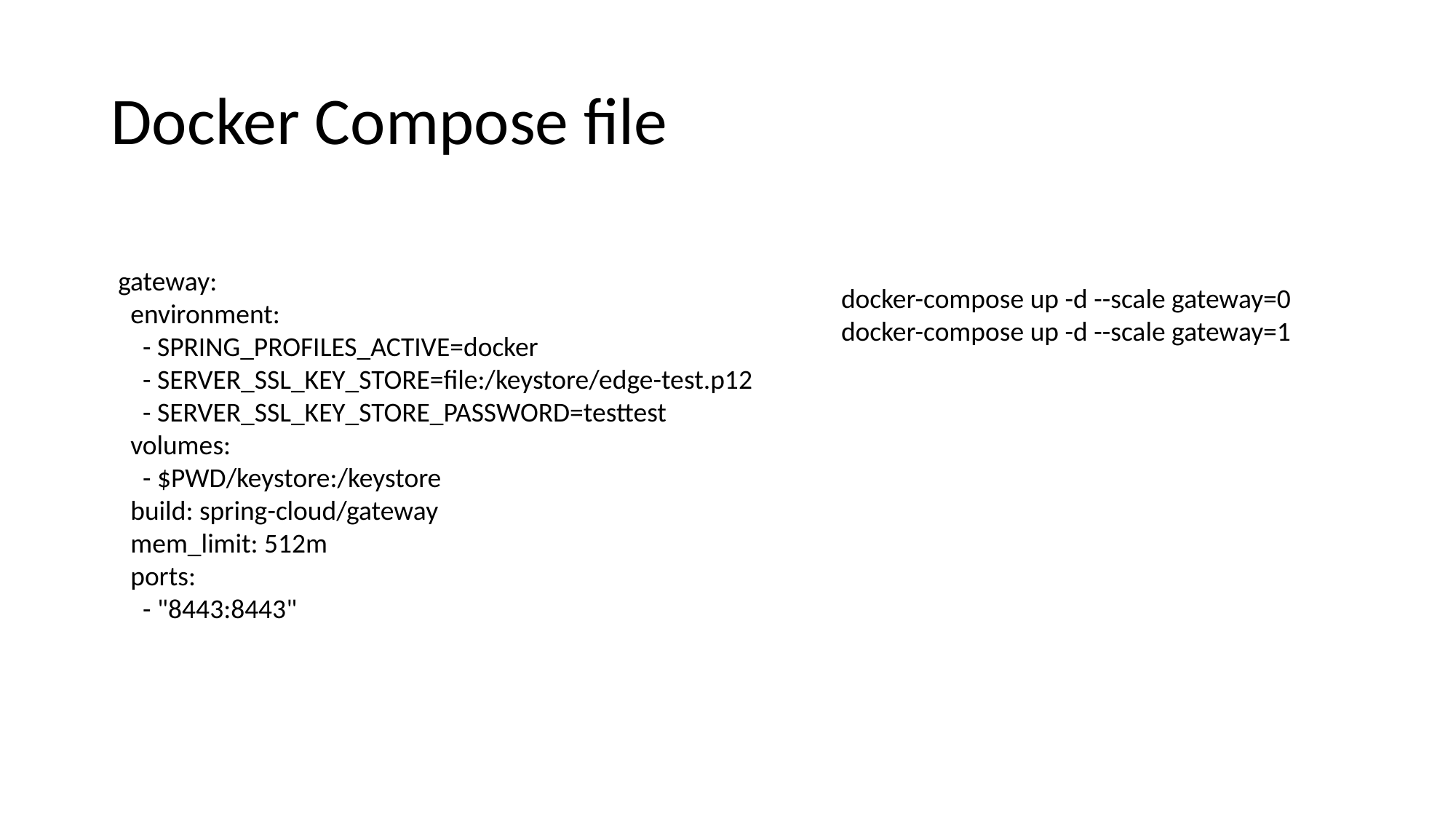

# Docker Compose file
gateway:
  environment:
    - SPRING_PROFILES_ACTIVE=docker
    - SERVER_SSL_KEY_STORE=file:/keystore/edge-test.p12
    - SERVER_SSL_KEY_STORE_PASSWORD=testtest
  volumes:
    - $PWD/keystore:/keystore
  build: spring-cloud/gateway
  mem_limit: 512m
  ports:
    - "8443:8443"
docker-compose up -d --scale gateway=0
docker-compose up -d --scale gateway=1